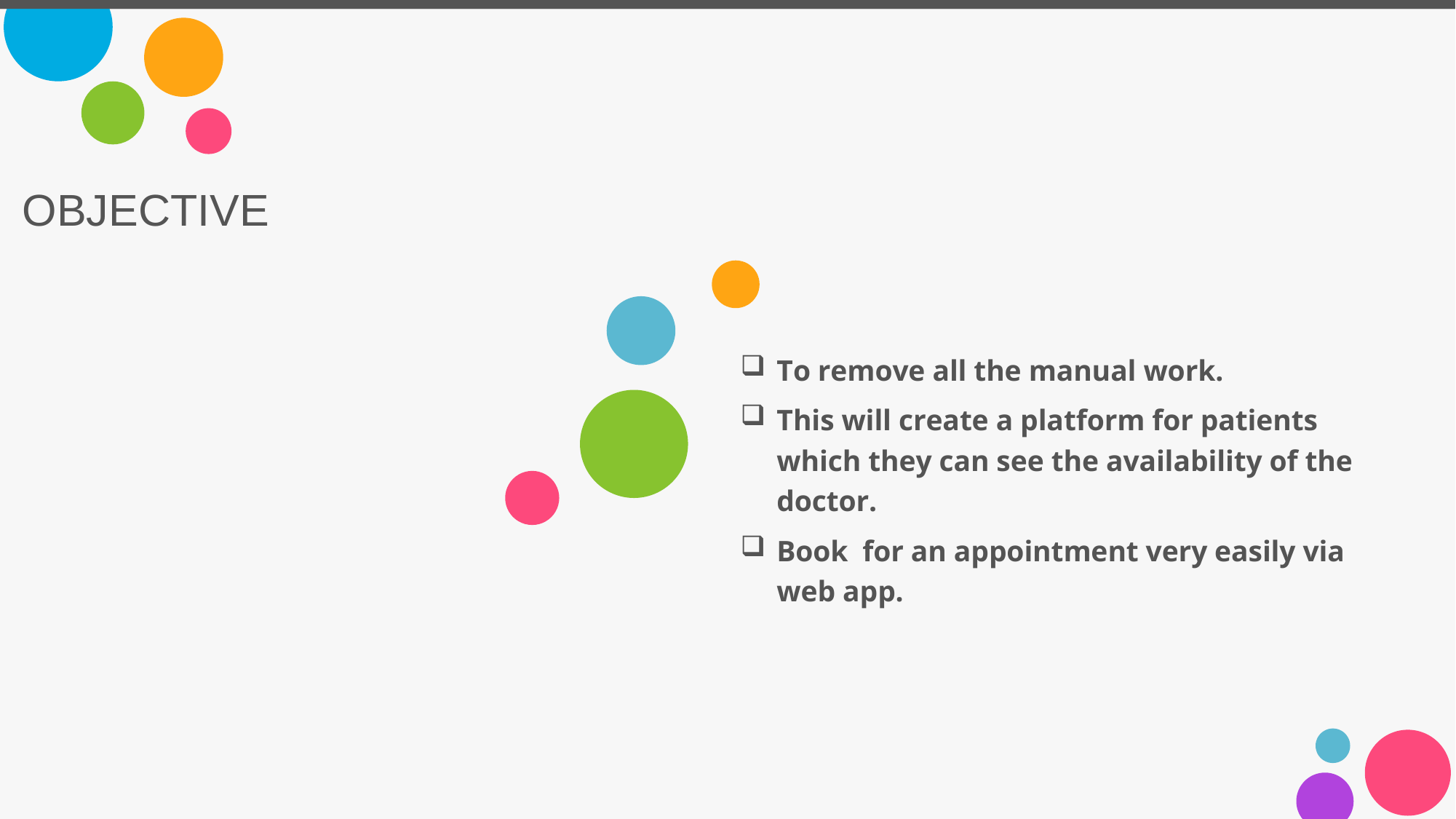

# OBJECTIVE

To remove all the manual work.
This will create a platform for patients  which they can see the availability of the doctor.
Book  for an appointment very easily via web app.